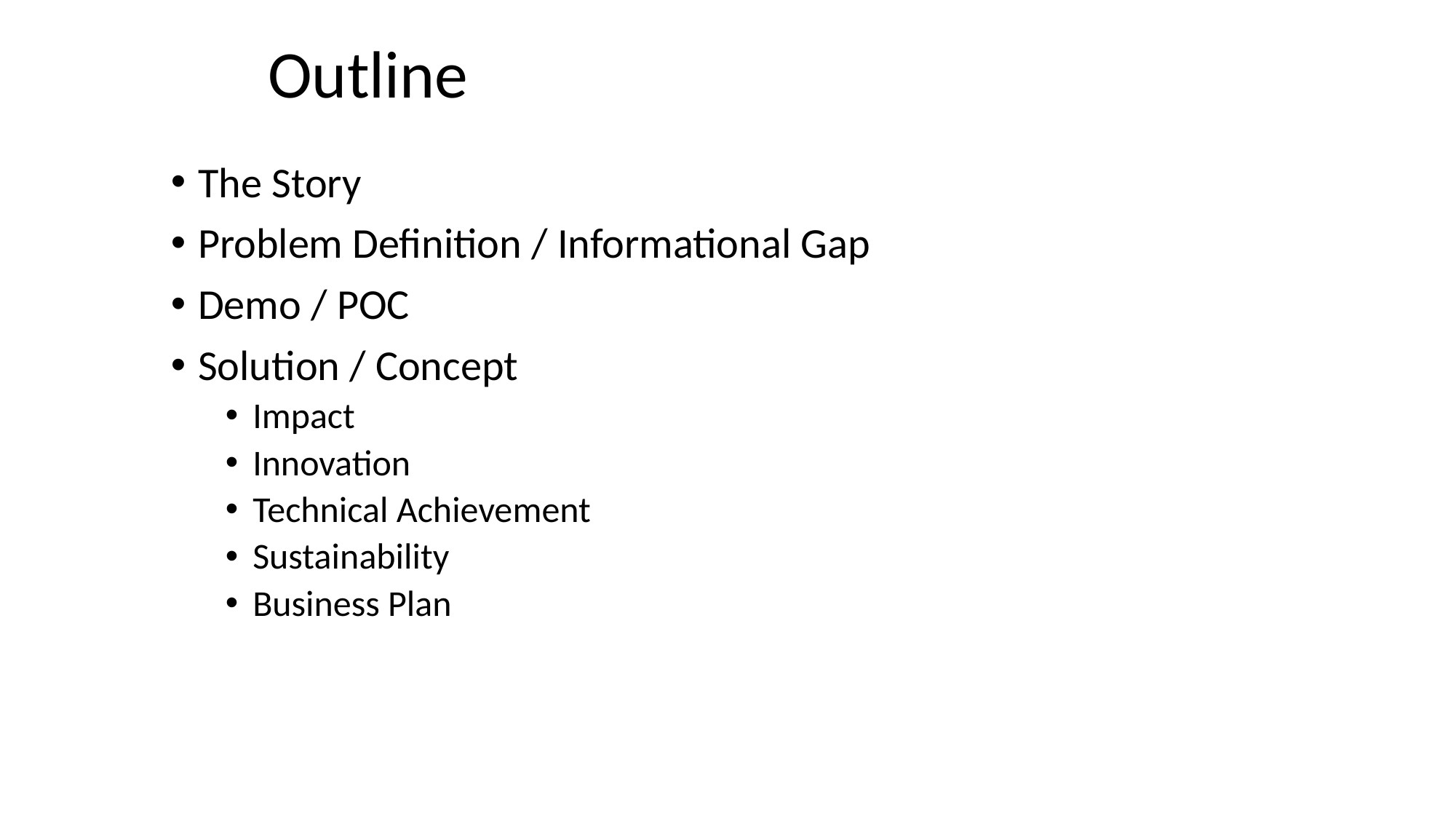

# Outline
The Story
Problem Definition / Informational Gap
Demo / POC
Solution / Concept
Impact
Innovation
Technical Achievement
Sustainability
Business Plan